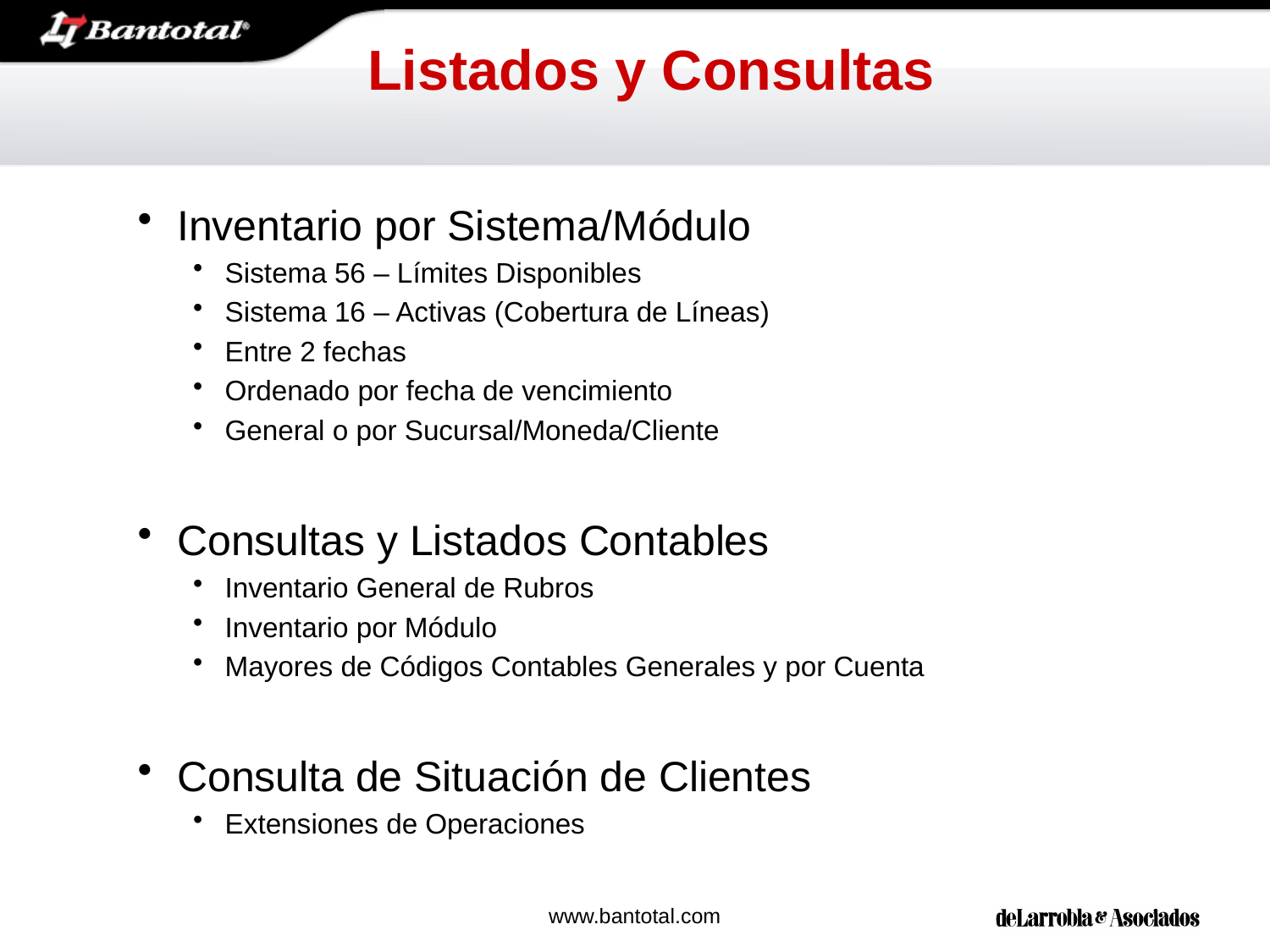

# Listados y Consultas
Inventario por Sistema/Módulo
Sistema 56 – Límites Disponibles
Sistema 16 – Activas (Cobertura de Líneas)
Entre 2 fechas
Ordenado por fecha de vencimiento
General o por Sucursal/Moneda/Cliente

Consultas y Listados Contables
Inventario General de Rubros
Inventario por Módulo
Mayores de Códigos Contables Generales y por Cuenta

Consulta de Situación de Clientes
Extensiones de Operaciones
www.bantotal.com